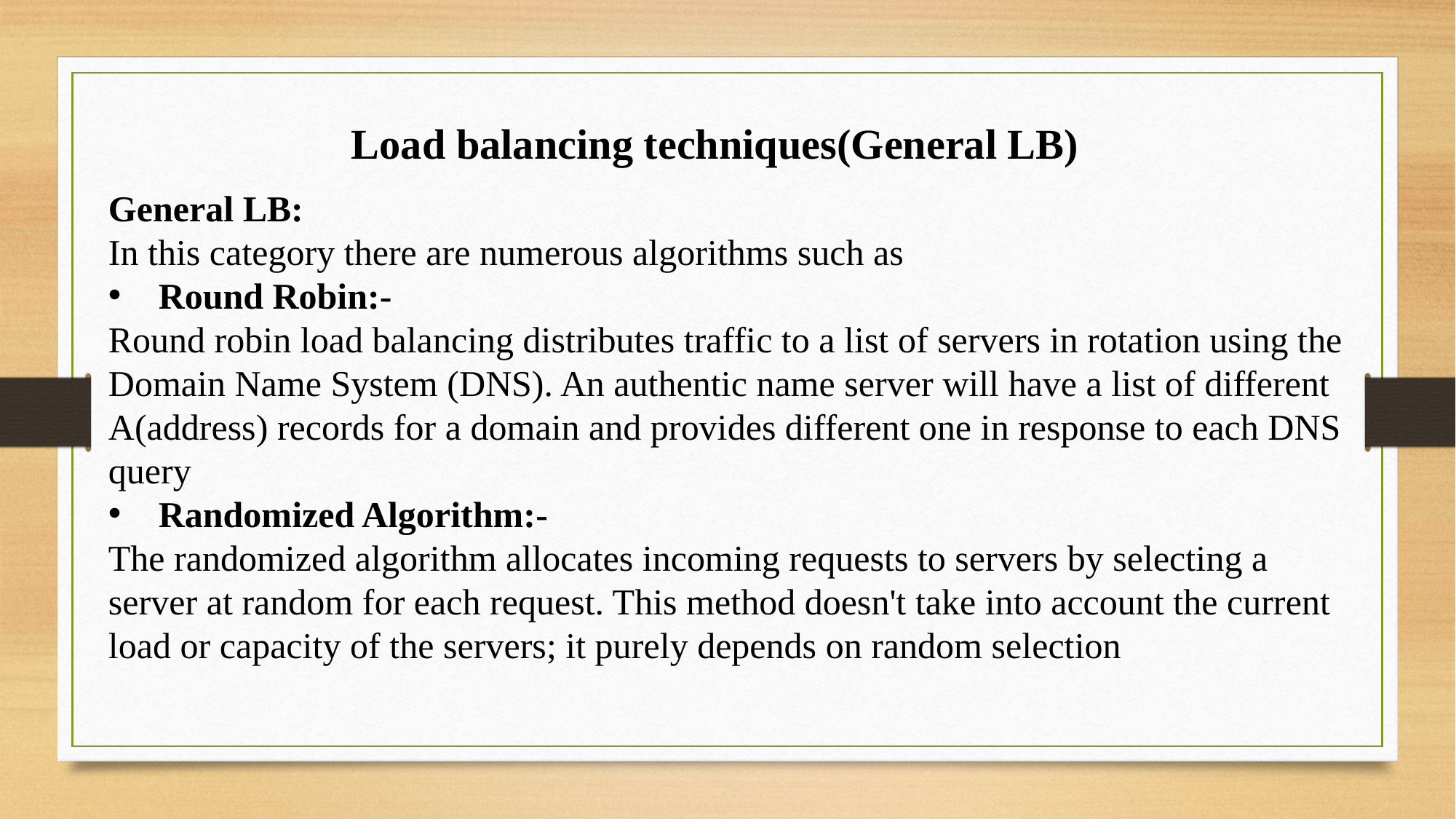

Load balancing techniques(General LB)

General LB:
In this category there are numerous algorithms such as
 Round Robin:-
Round robin load balancing distributes traffic to a list of servers in rotation using the Domain Name System (DNS). An authentic name server will have a list of different A(address) records for a domain and provides different one in response to each DNS query
 Randomized Algorithm:-
The randomized algorithm allocates incoming requests to servers by selecting a server at random for each request. This method doesn't take into account the current load or capacity of the servers; it purely depends on random selection